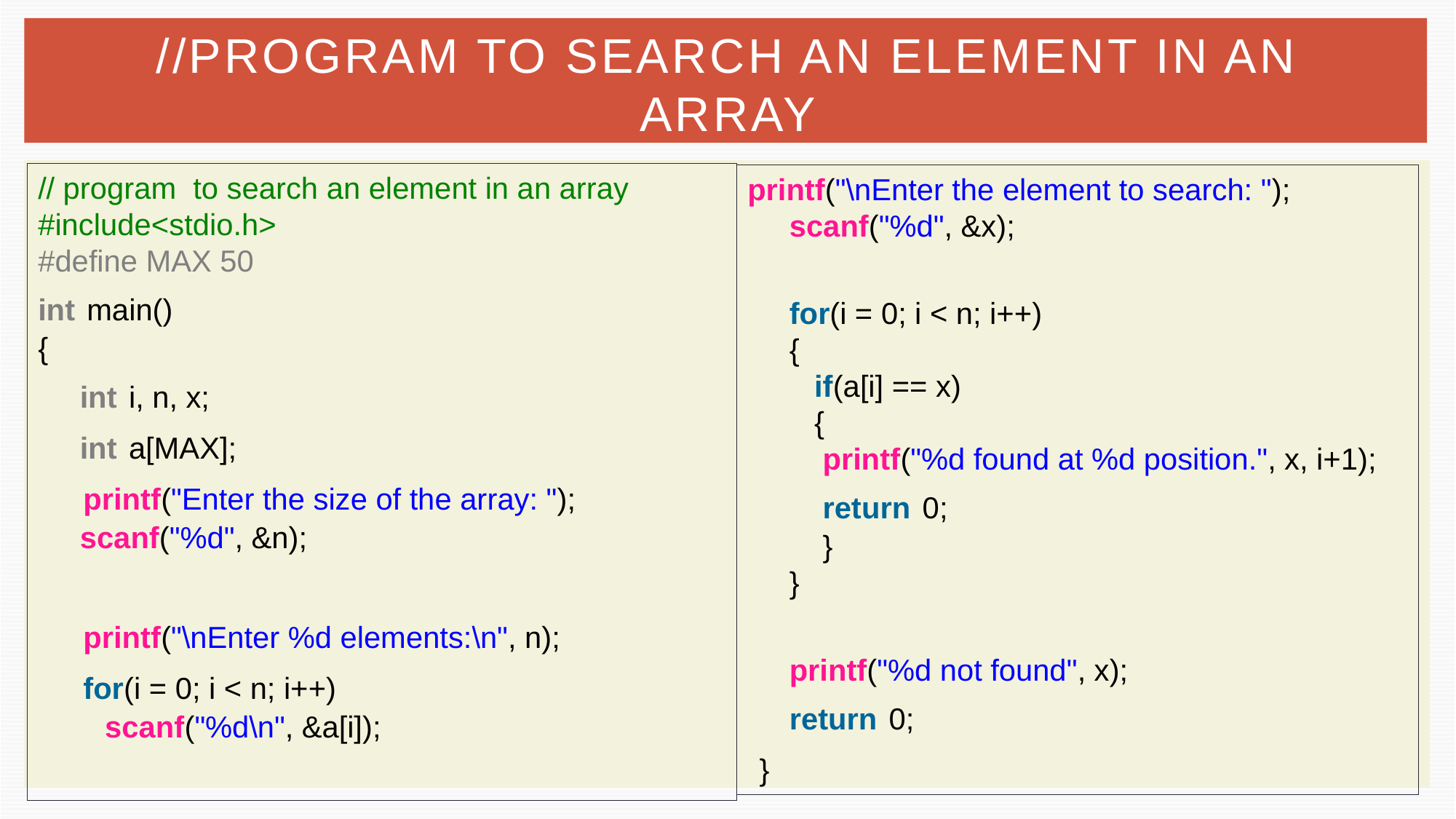

# //program to Search an element in an array
// program  to search an element in an array
#include<stdio.h>
#define MAX 50
int main()
{
     int i, n, x;
     int a[MAX];
     printf("Enter the size of the array: ");
     scanf("%d", &n);

     printf("\nEnter %d elements:\n", n);
     for(i = 0; i < n; i++)
        scanf("%d\n", &a[i]);

printf("\nEnter the element to search: ");
     scanf("%d", &x);

     for(i = 0; i < n; i++)
     {
        if(a[i] == x)
        {
         printf("%d found at %d position.", x, i+1);
         return 0;
         }
     }

     printf("%d not found", x);
     return 0;
 }